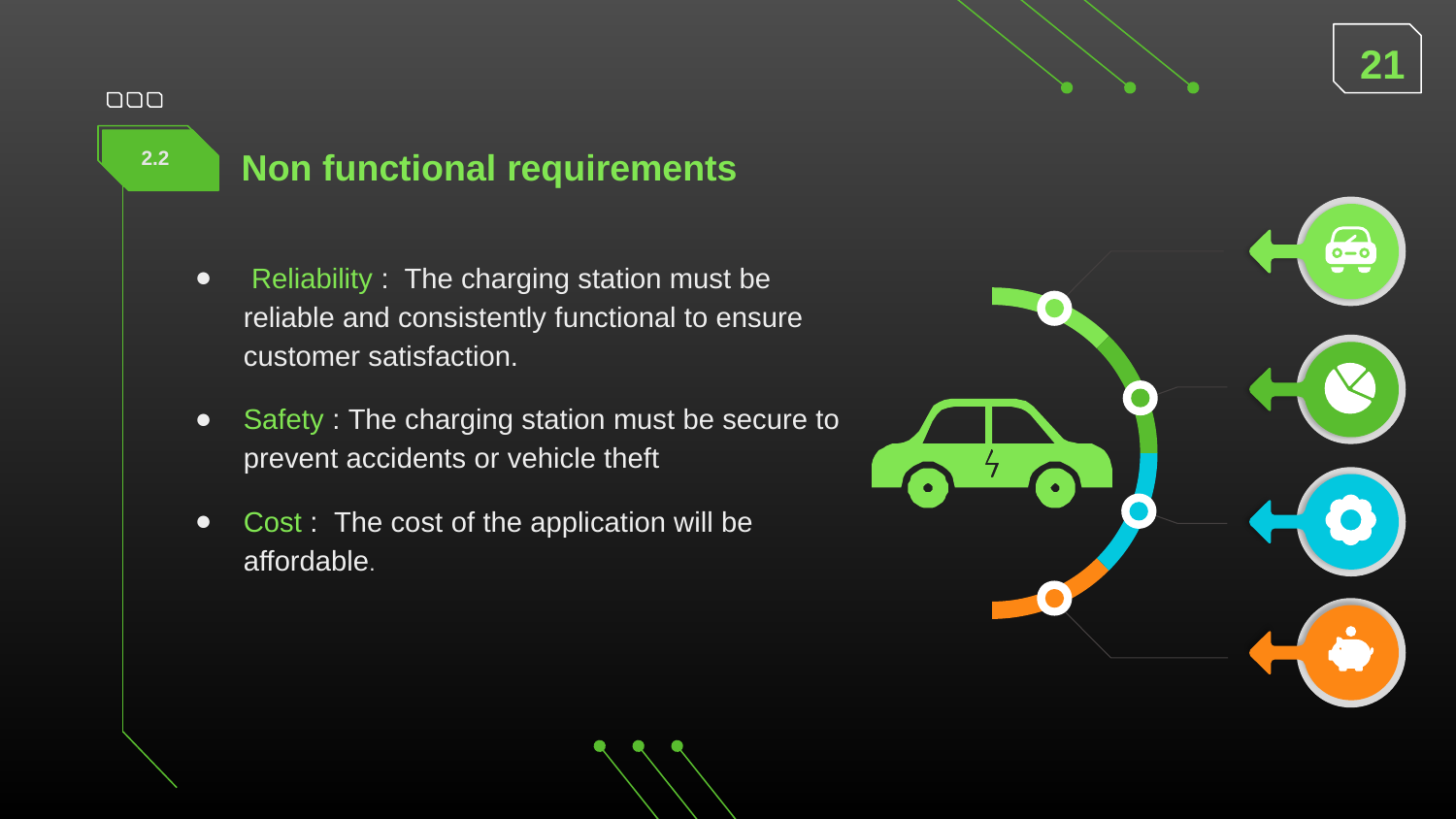

21

Non functional requirements
2.2

 Reliability :  The charging station must be reliable and consistently functional to ensure customer satisfaction.
Safety : The charging station must be secure to prevent accidents or vehicle theft
Cost :  The cost of the application will be affordable.